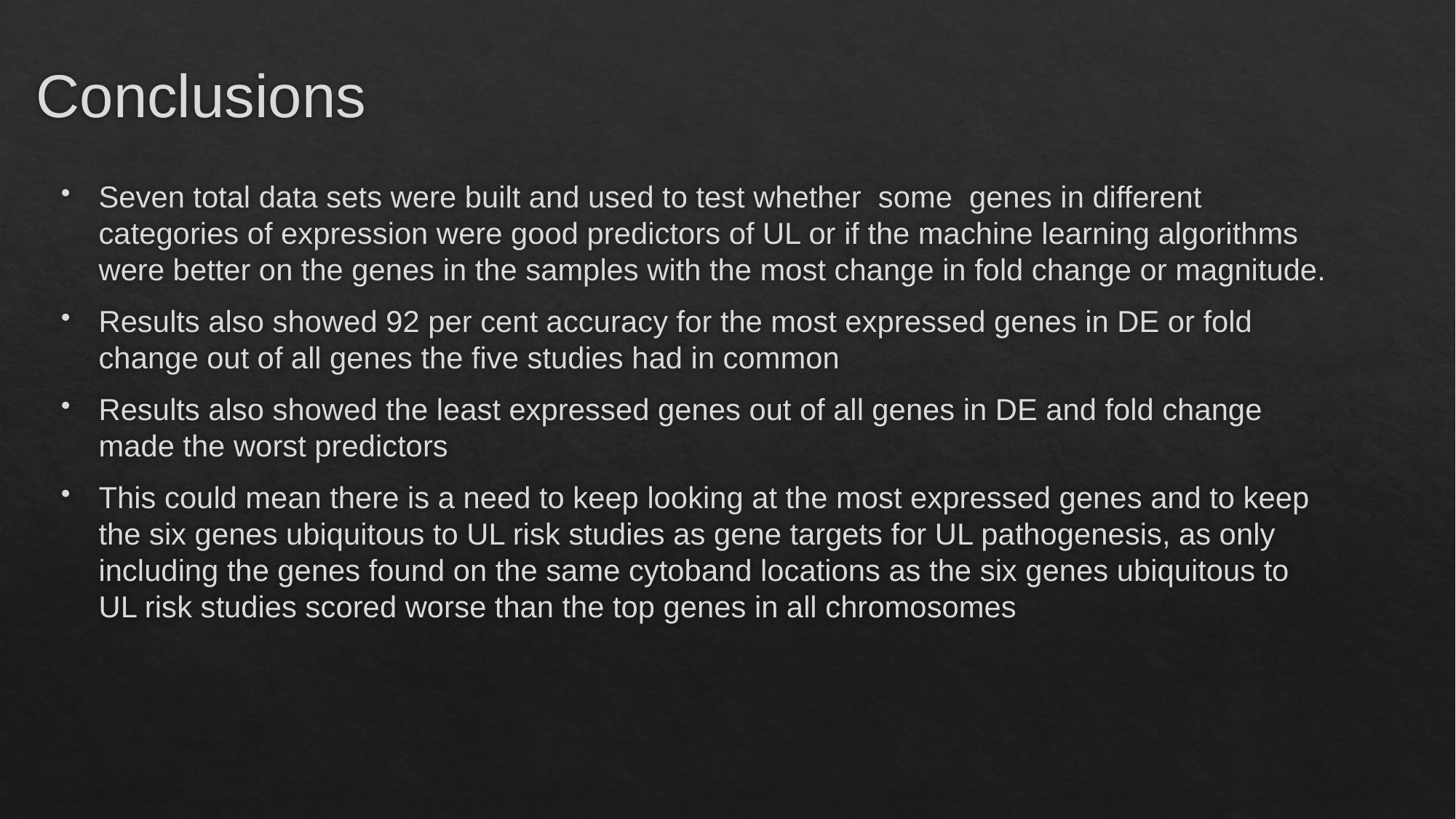

# Conclusions
Seven total data sets were built and used to test whether  some  genes in different categories of expression were good predictors of UL or if the machine learning algorithms were better on the genes in the samples with the most change in fold change or magnitude.
Results also showed 92 per cent accuracy for the most expressed genes in DE or fold change out of all genes the five studies had in common
Results also showed the least expressed genes out of all genes in DE and fold change made the worst predictors
This could mean there is a need to keep looking at the most expressed genes and to keep the six genes ubiquitous to UL risk studies as gene targets for UL pathogenesis, as only including the genes found on the same cytoband locations as the six genes ubiquitous to UL risk studies scored worse than the top genes in all chromosomes